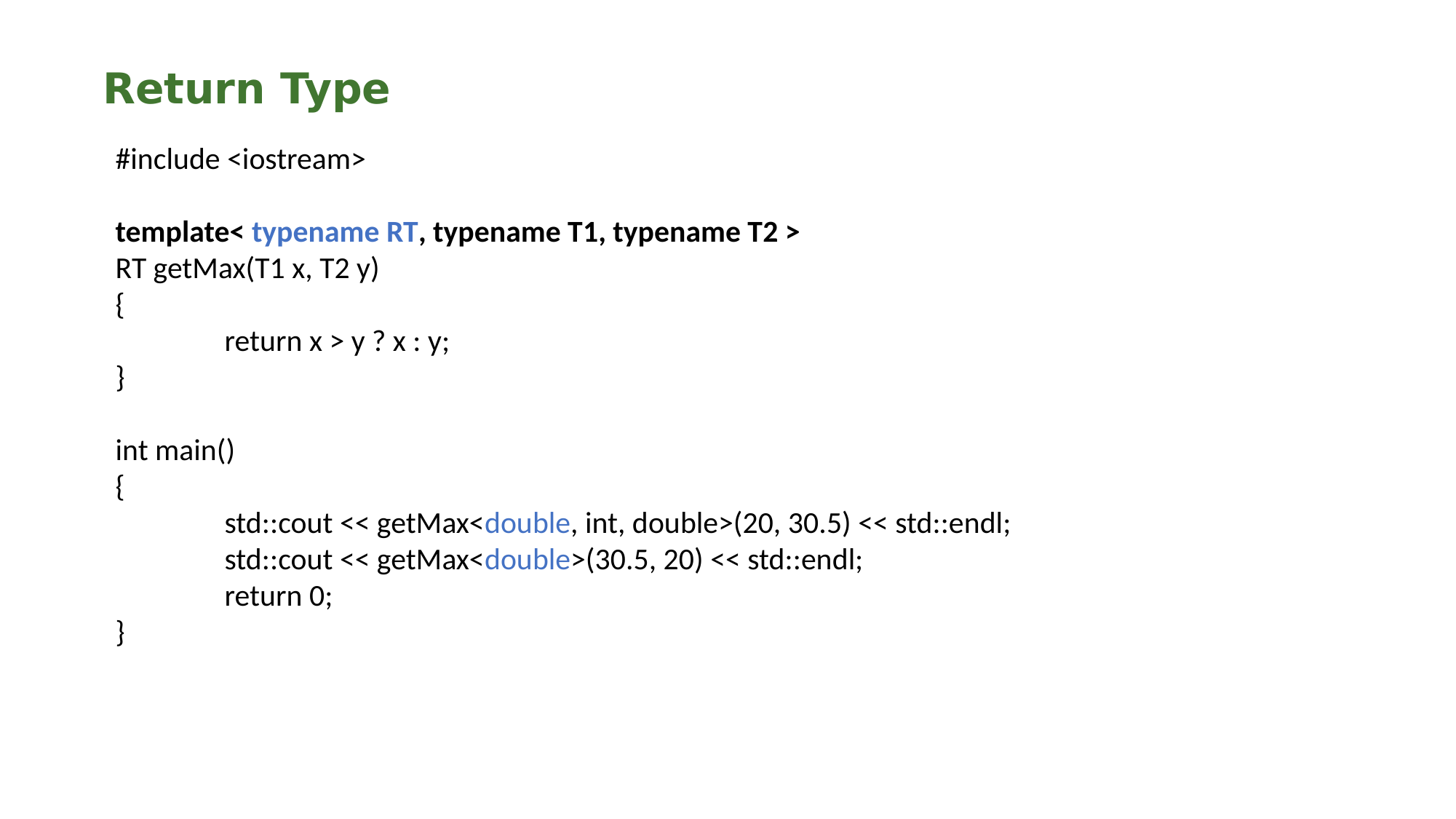

# Return Type
#include <iostream>

template< typename RT, typename T1, typename T2 >
RT getMax(T1 x, T2 y)
{
	return x > y ? x : y;
}

int main()
{
	std::cout << getMax<double, int, double>(20, 30.5) << std::endl;
	std::cout << getMax<double>(30.5, 20) << std::endl;
	return 0;
}